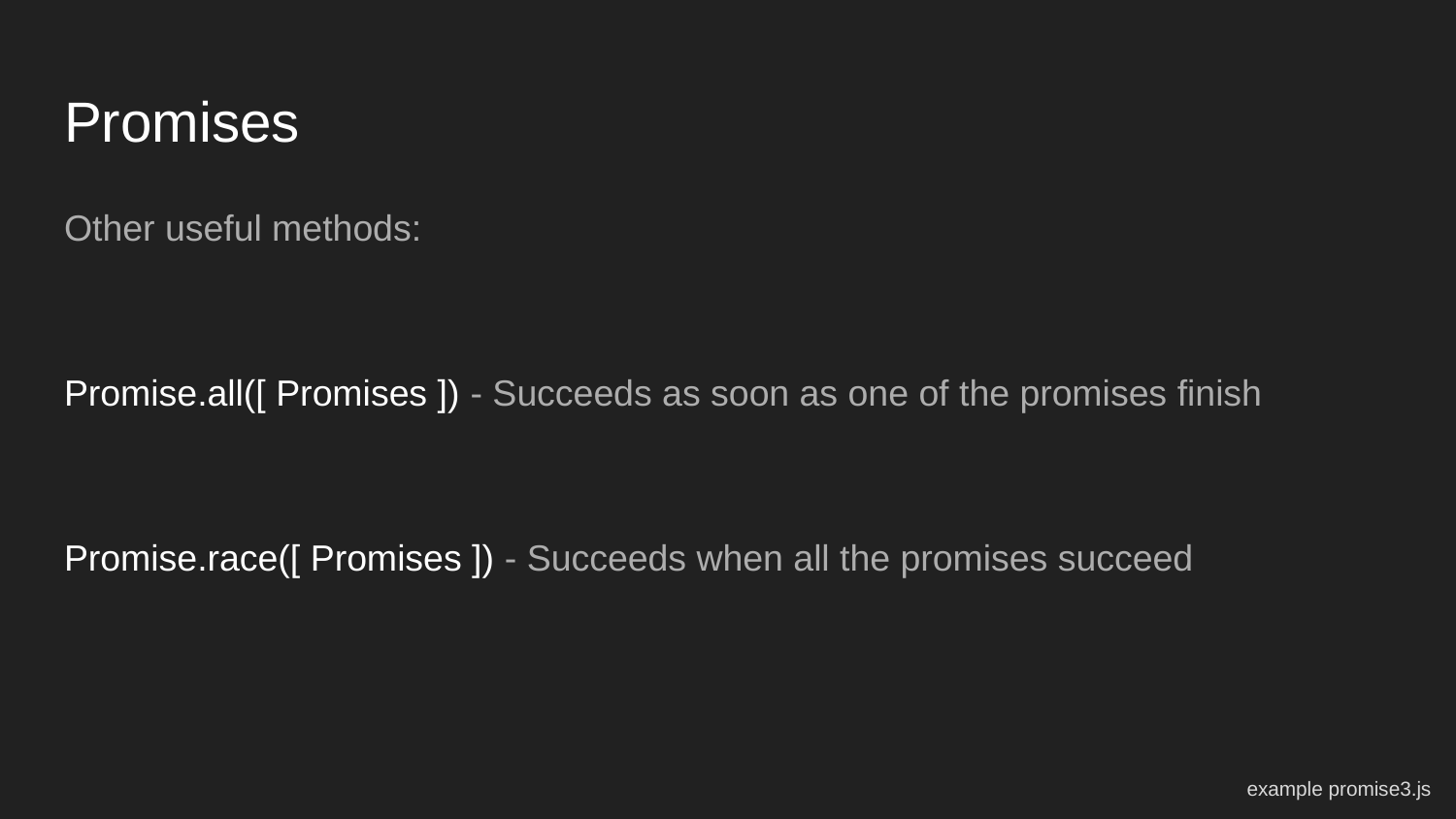

# Promises
Other useful methods:

Promise.all([ Promises ]) - Succeeds as soon as one of the promises finish

Promise.race([ Promises ]) - Succeeds when all the promises succeed
example promise3.js